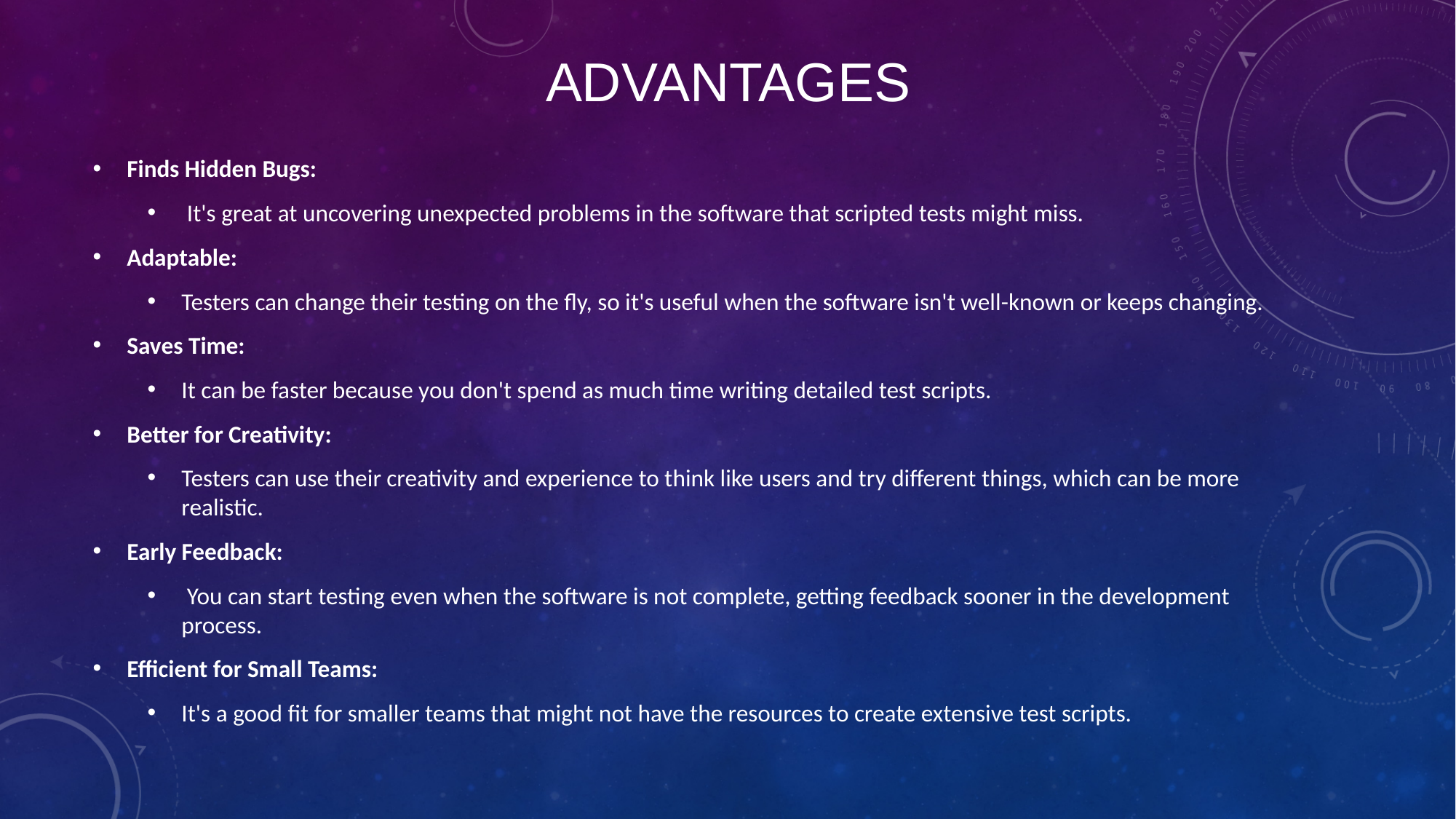

# advantages
Finds Hidden Bugs:
 It's great at uncovering unexpected problems in the software that scripted tests might miss.
Adaptable:
Testers can change their testing on the fly, so it's useful when the software isn't well-known or keeps changing.
Saves Time:
It can be faster because you don't spend as much time writing detailed test scripts.
Better for Creativity:
Testers can use their creativity and experience to think like users and try different things, which can be more realistic.
Early Feedback:
 You can start testing even when the software is not complete, getting feedback sooner in the development process.
Efficient for Small Teams:
It's a good fit for smaller teams that might not have the resources to create extensive test scripts.